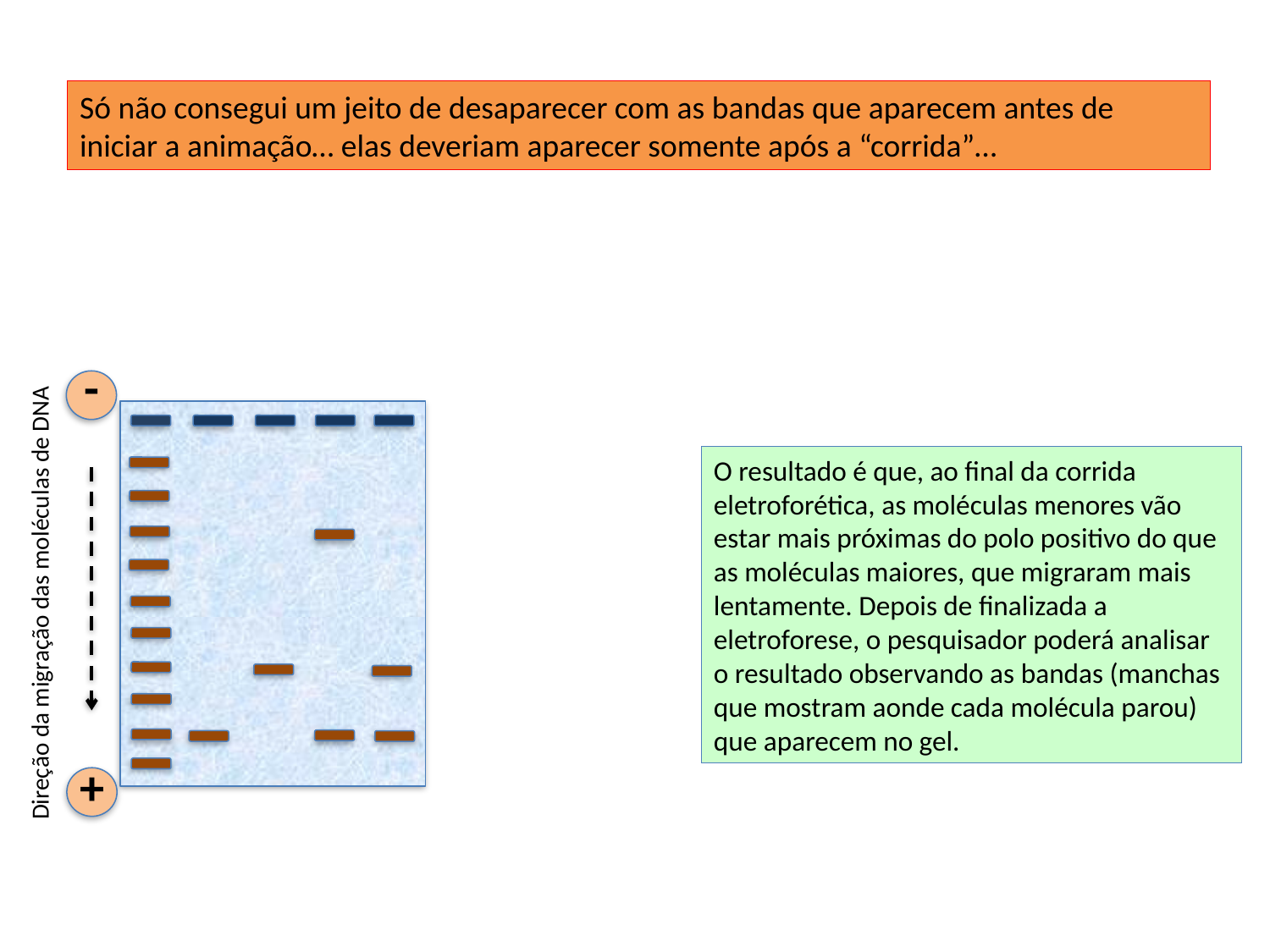

Só não consegui um jeito de desaparecer com as bandas que aparecem antes de iniciar a animação… elas deveriam aparecer somente após a “corrida”…
 -

+

Direção da migração das moléculas de DNA
O resultado é que, ao final da corrida eletroforética, as moléculas menores vão estar mais próximas do polo positivo do que as moléculas maiores, que migraram mais lentamente. Depois de finalizada a eletroforese, o pesquisador poderá analisar o resultado observando as bandas (manchas que mostram aonde cada molécula parou) que aparecem no gel.